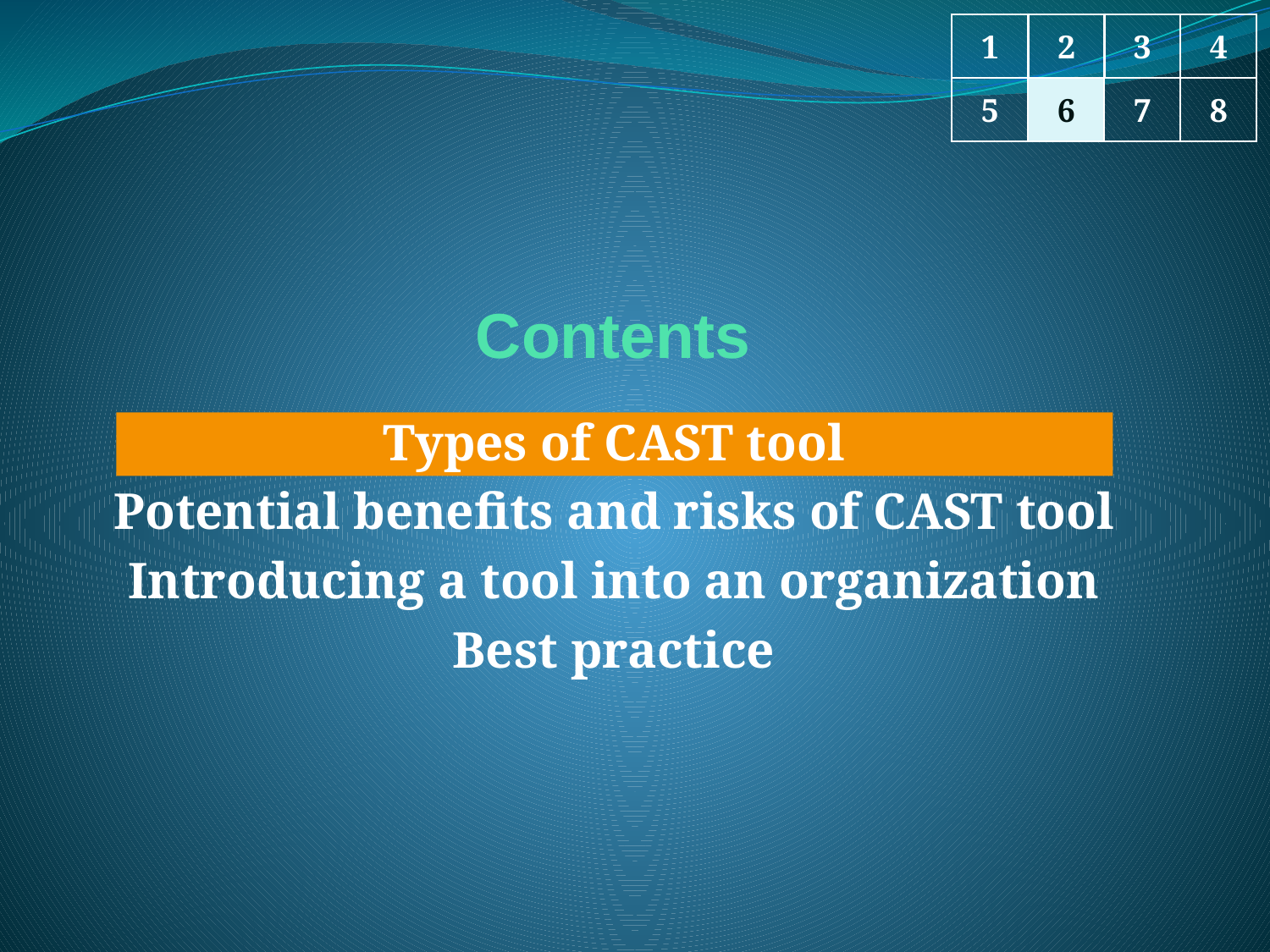

1
2
3
4
5
6
7
8
# Contents
Types of CAST tool
Potential benefits and risks of CAST tool
Introducing a tool into an organization
Best practice